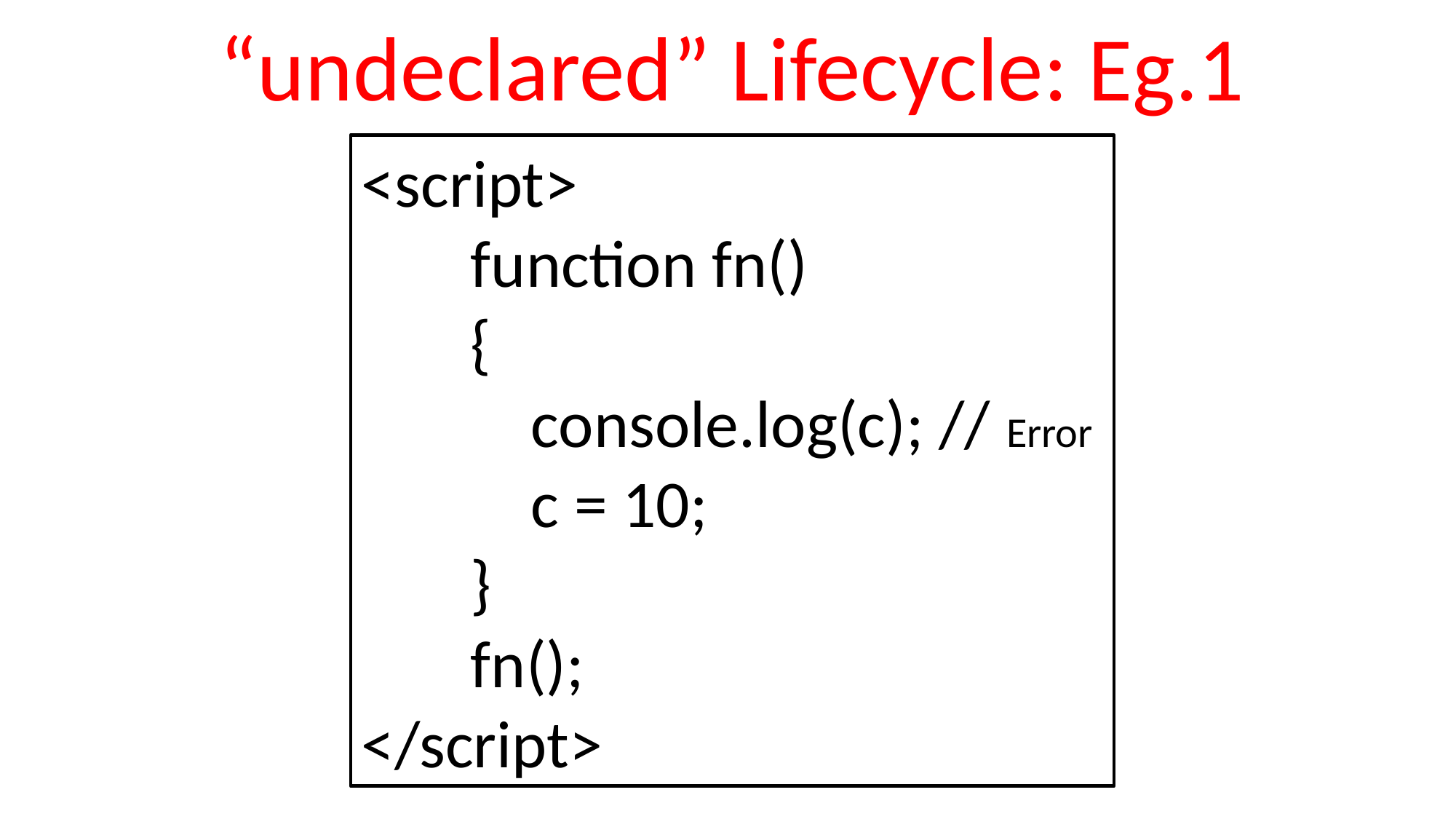

“undeclared” Lifecycle: Eg.1
<script>
function fn()
{
    console.log(c); // Error
    c = 10;
}
fn();
</script>